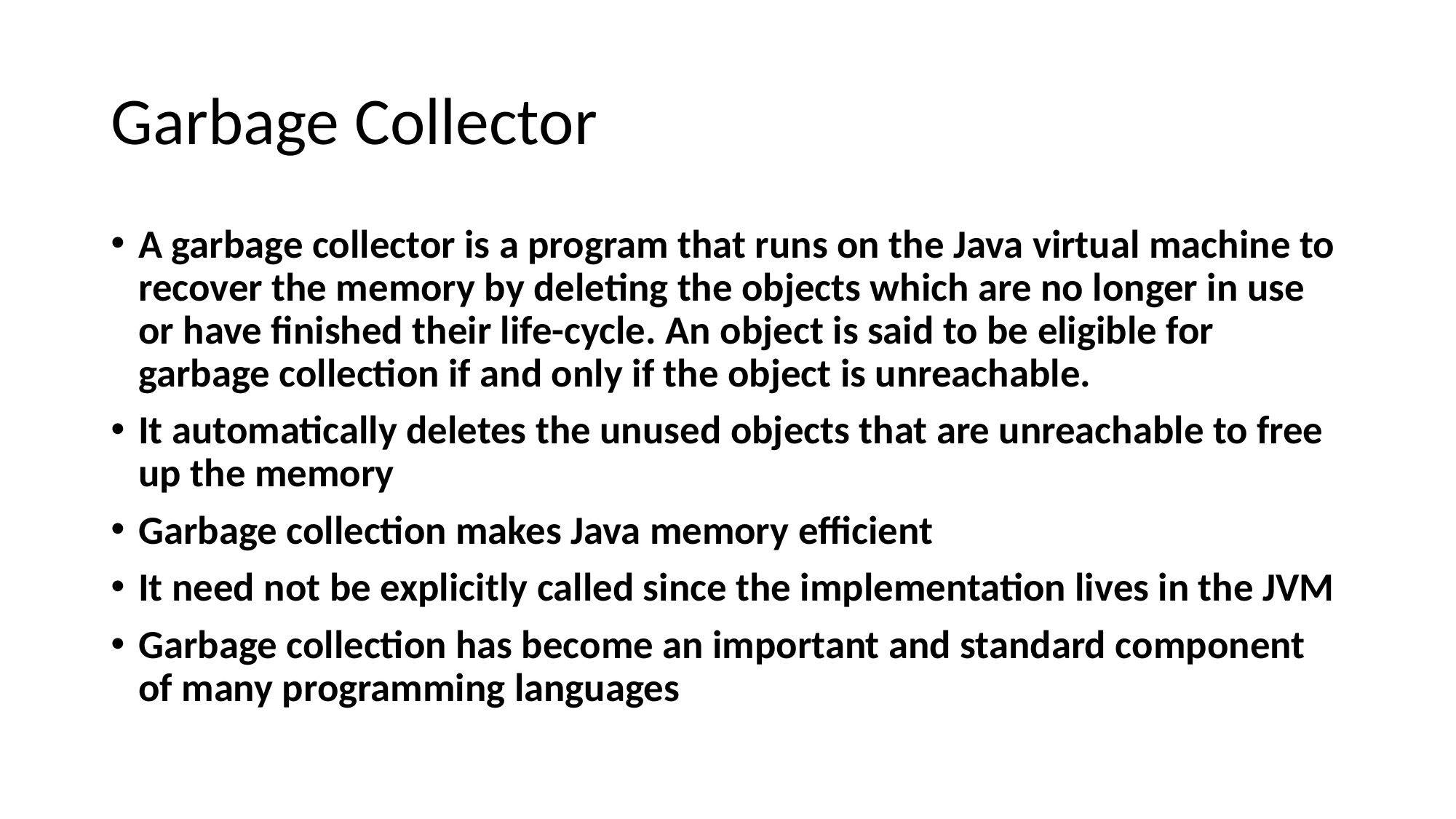

# Garbage Collector
A garbage collector is a program that runs on the Java virtual machine to recover the memory by deleting the objects which are no longer in use or have finished their life-cycle. An object is said to be eligible for garbage collection if and only if the object is unreachable.
It automatically deletes the unused objects that are unreachable to free up the memory
Garbage collection makes Java memory efficient
It need not be explicitly called since the implementation lives in the JVM
Garbage collection has become an important and standard component of many programming languages